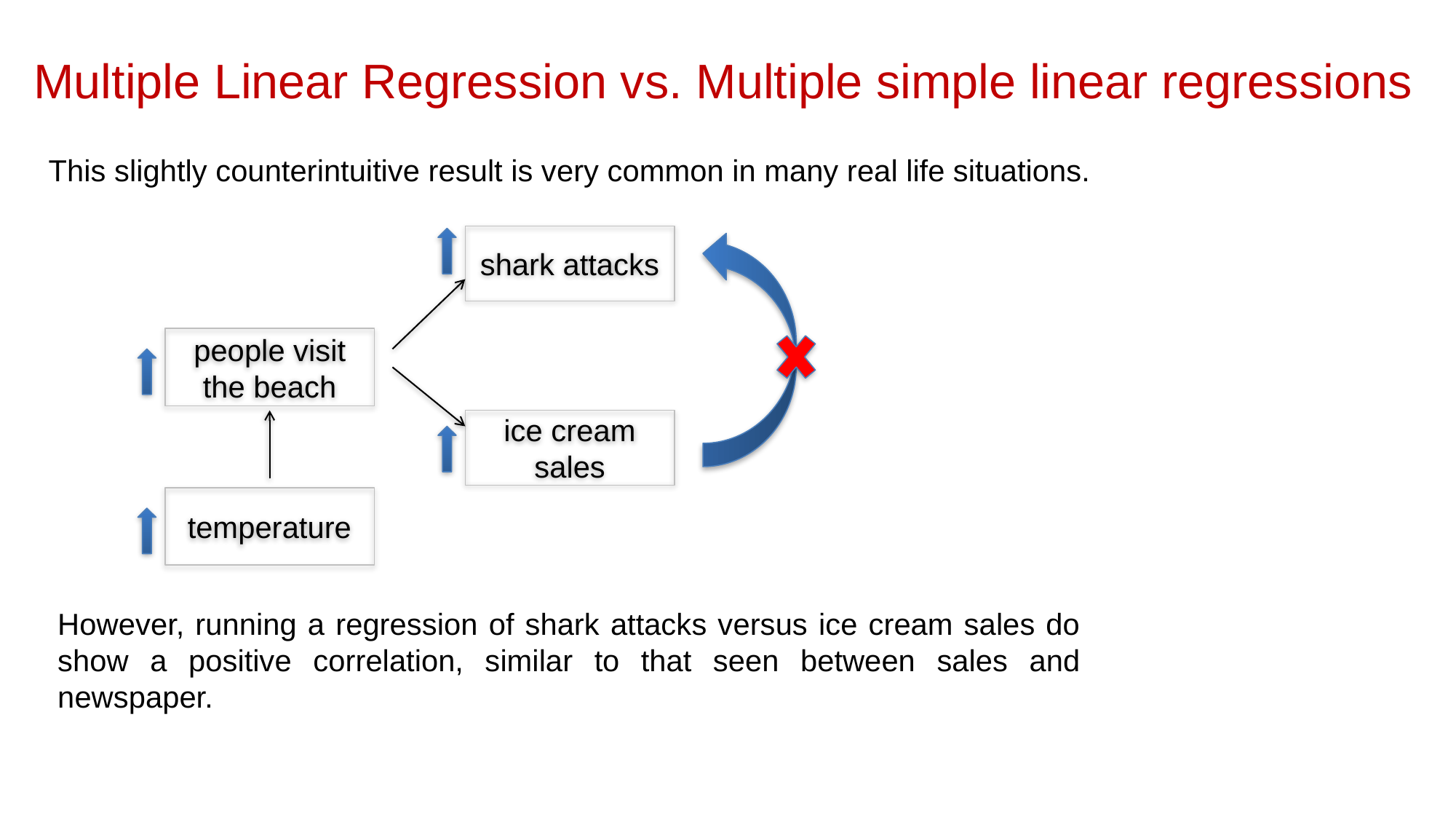

Multiple Linear Regression vs. Multiple simple linear regressions

This slightly counterintuitive result is very common in many real life situations.
shark attacks

people visit the beach

ice cream sales

temperature

However, running a regression of shark attacks versus ice cream sales do show a positive correlation, similar to that seen between sales and newspaper.